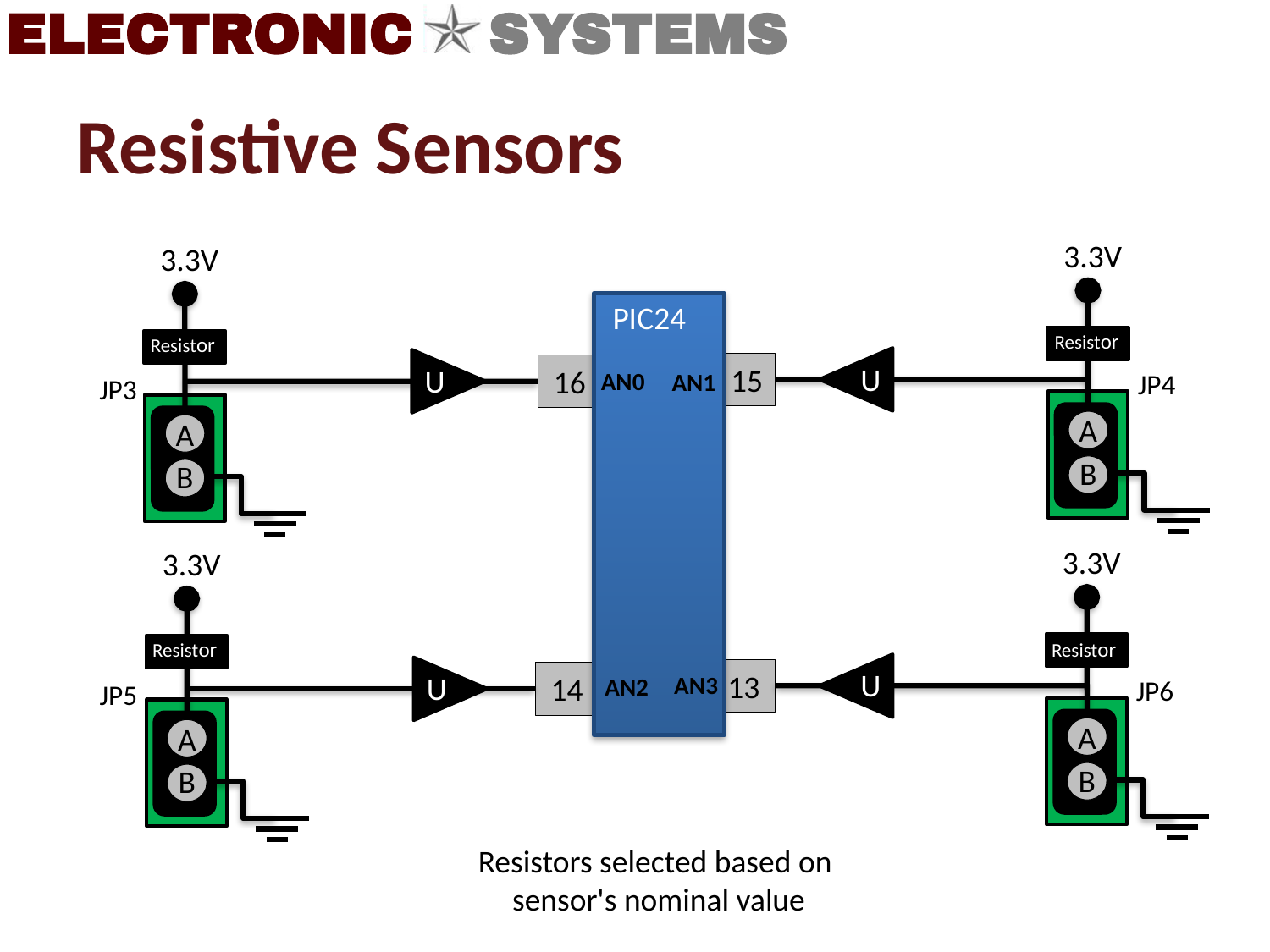

# Resistive Sensors
3.3V
Resistor

A

B
JP4
3.3V
Resistor

A

B
JP3

PIC24

U
15
U
16
AN0
AN1
3.3V
Resistor

A

B
JP6
3.3V
Resistor

A

B
JP5

U

U
13
14
AN3
AN2

Resistors selected based on 
sensor's nominal value